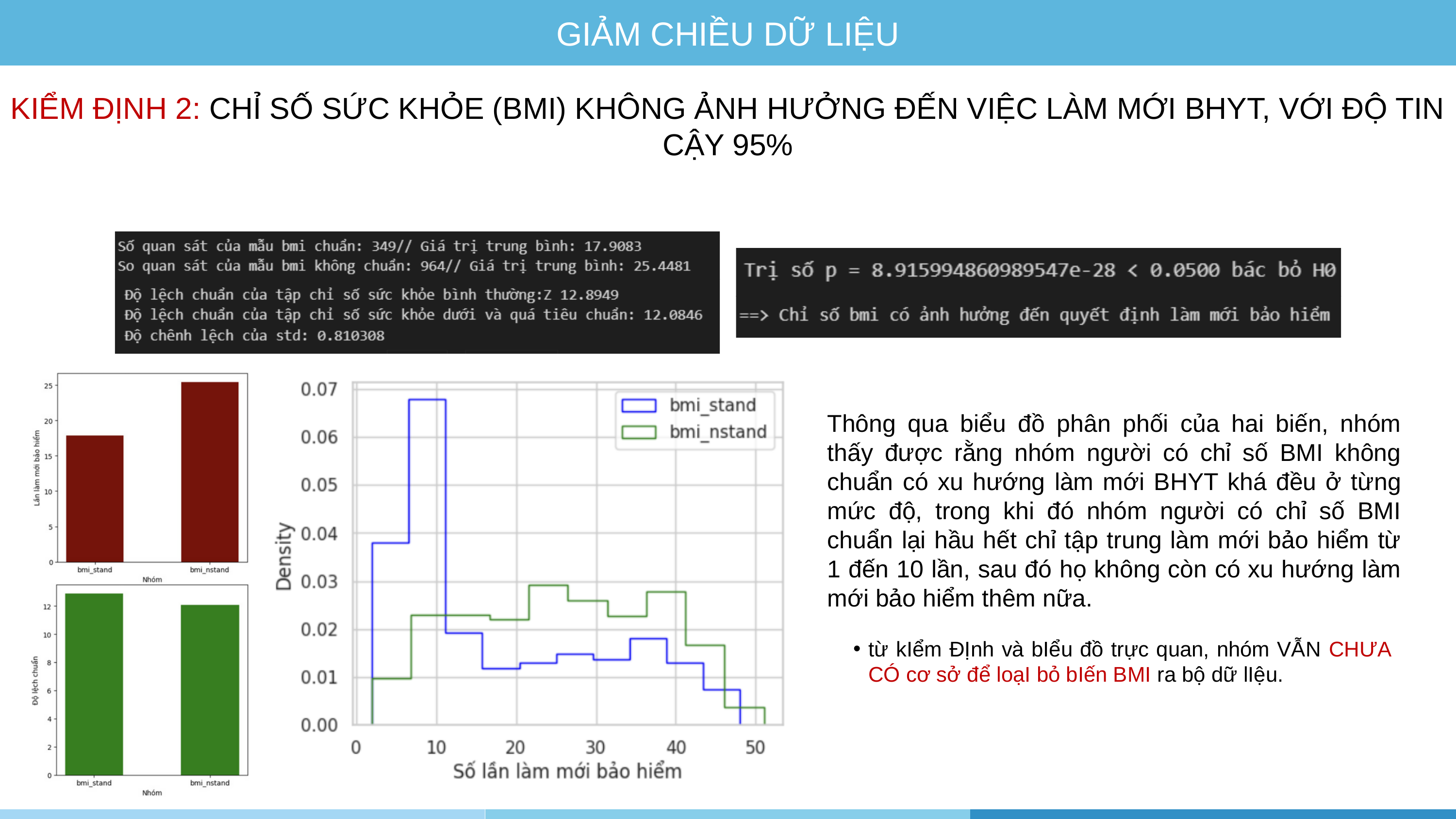

GIẢM CHIỀU DỮ LIỆU
KIỂM ĐỊNH 2: CHỈ SỐ SỨC KHỎE (BMI) KHÔNG ẢNH HƯỞNG ĐẾN VIỆC LÀM MỚI BHYT, VỚI ĐỘ TIN CẬY 95%

Thông qua biểu đồ phân phối của hai biến, nhóm thấy được rằng nhóm người có chỉ số BMI không chuẩn có xu hướng làm mới BHYT khá đều ở từng mức độ, trong khi đó nhóm người có chỉ số BMI chuẩn lại hầu hết chỉ tập trung làm mới bảo hiểm từ 1 đến 10 lần, sau đó họ không còn có xu hướng làm mới bảo hiểm thêm nữa.

từ kIểm ĐỊnh và bIểu đồ trực quan, nhóm VẪN CHƯA CÓ cơ sở để loạI bỏ bIến BMI ra bộ dữ lIệu.